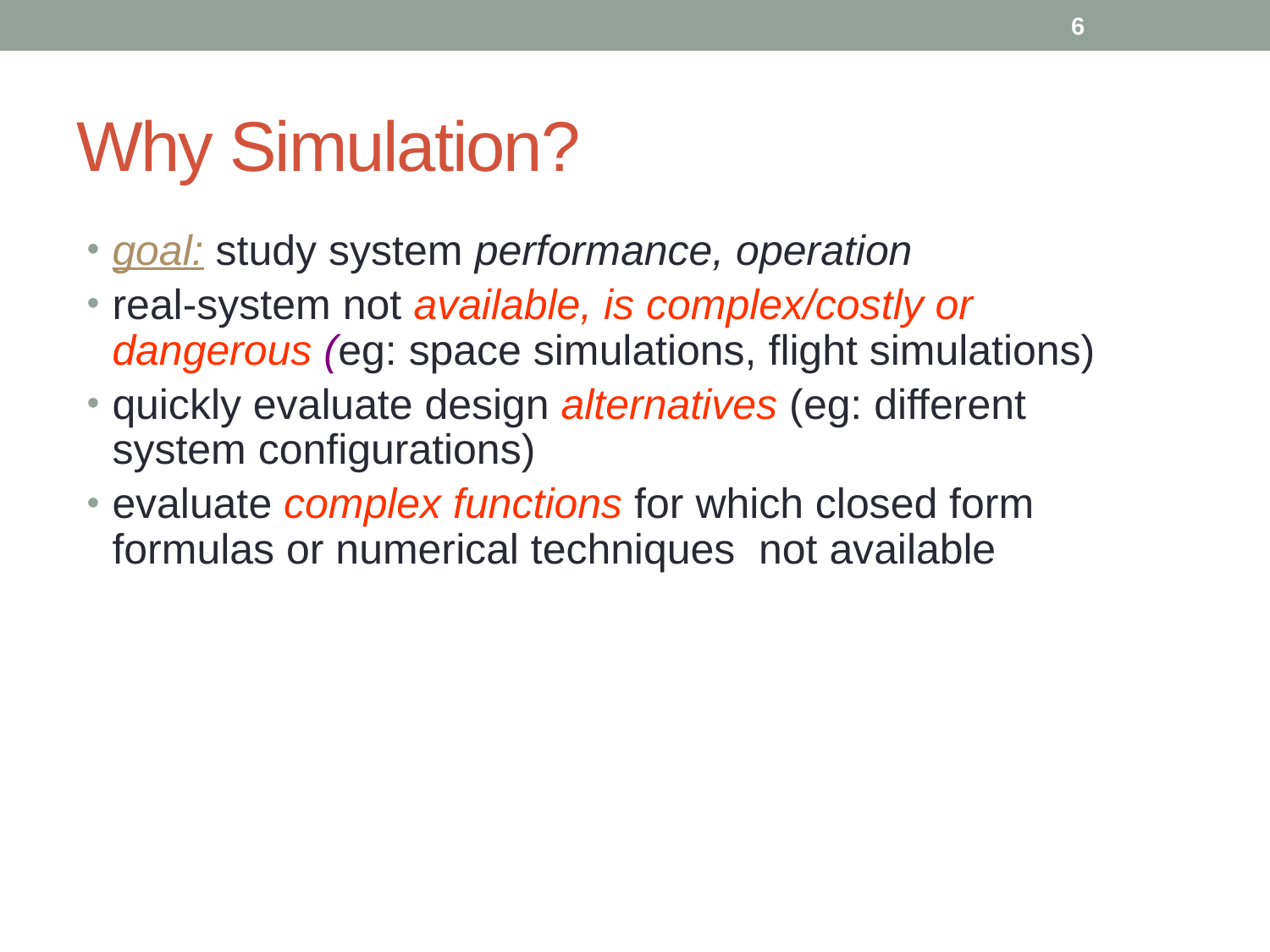

6
# Why Simulation?
goal: study system performance, operation
real-system not available, is complex/costly or dangerous (eg: space simulations, flight simulations)
quickly evaluate design alternatives (eg: different system configurations)
evaluate complex functions for which closed form formulas or numerical techniques  not available